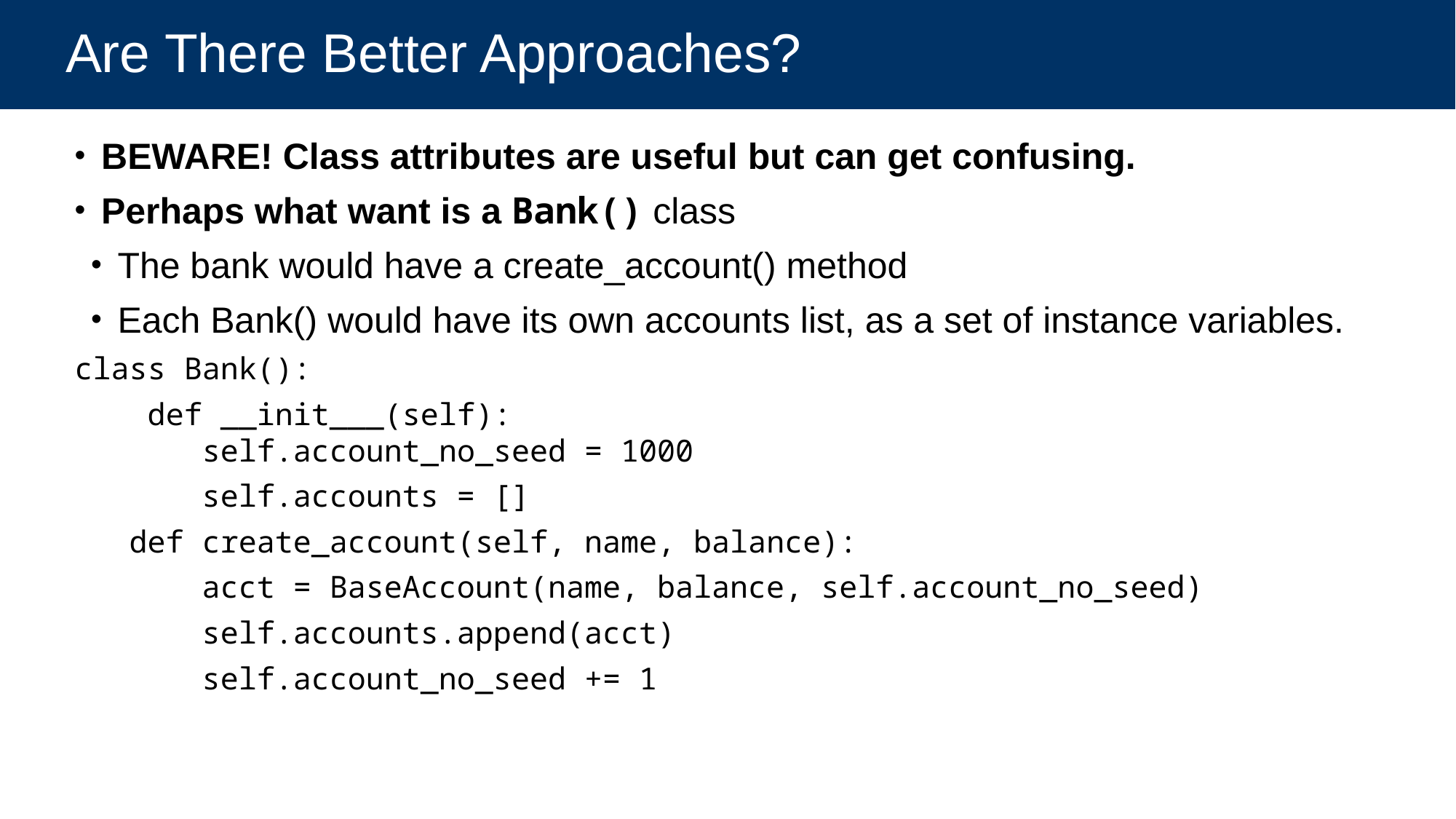

# Are There Better Approaches?
 BEWARE! Class attributes are useful but can get confusing.
 Perhaps what want is a Bank() class
 The bank would have a create_account() method
 Each Bank() would have its own accounts list, as a set of instance variables.
class Bank():
    def __init___(self):
       self.account_no_seed = 1000
       self.accounts = []
   def create_account(self, name, balance):
       acct = BaseAccount(name, balance, self.account_no_seed)
       self.accounts.append(acct)
       self.account_no_seed += 1